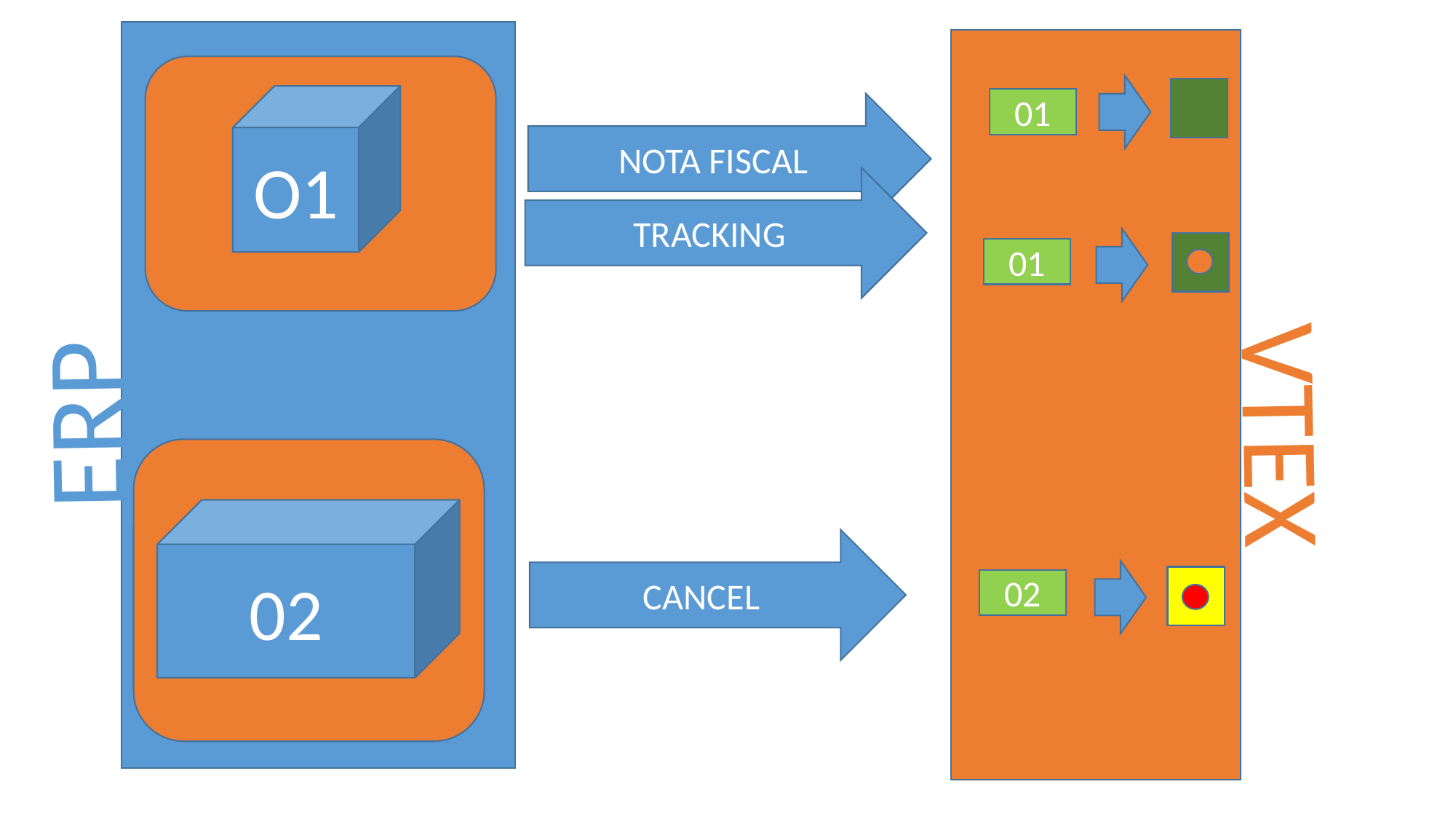

O1
01
NOTA FISCAL
TRACKING

01

ERP
VTEX

02
CANCEL

02